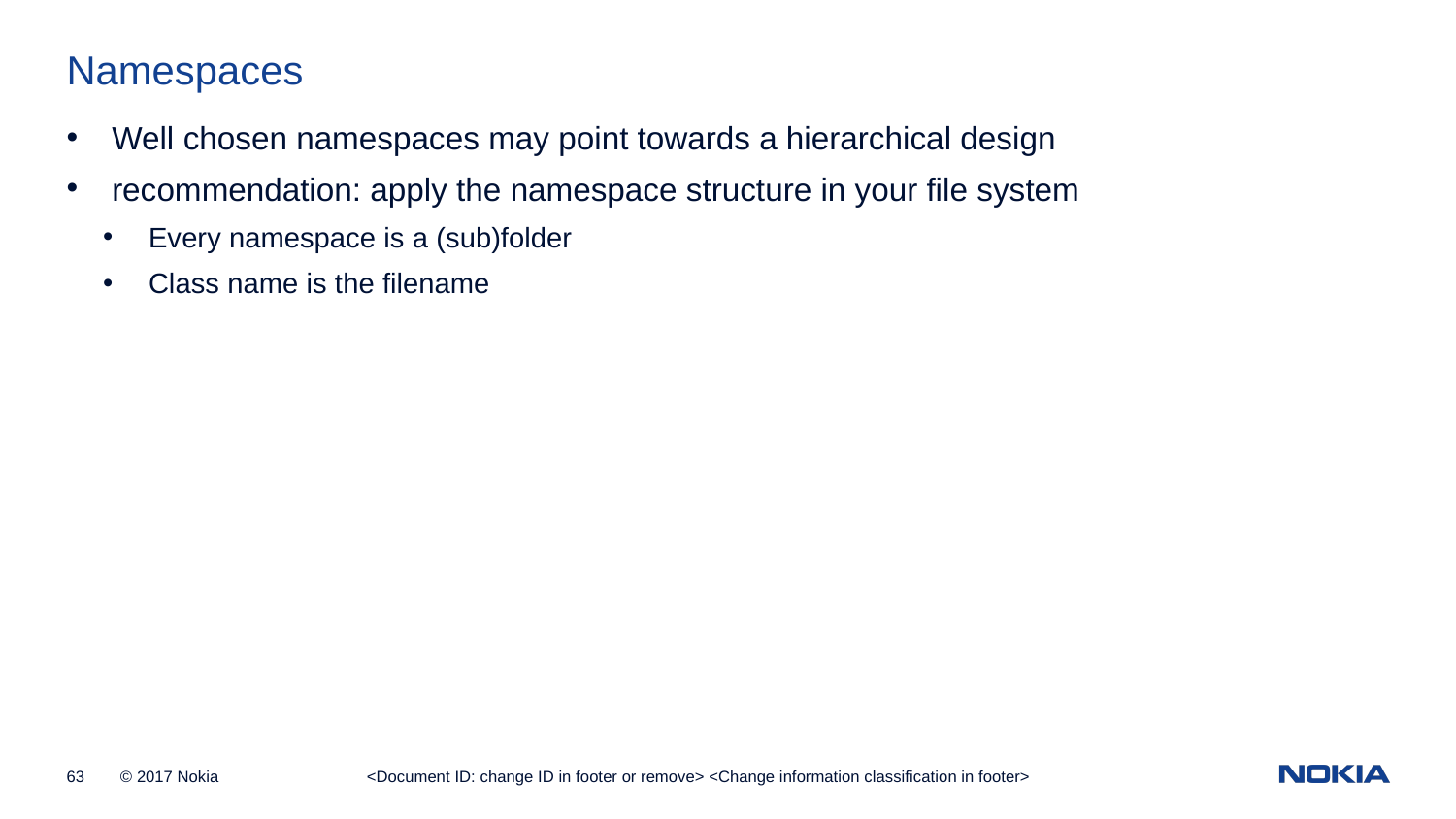

Namespaces
Well chosen namespaces may point towards a hierarchical design
recommendation: apply the namespace structure in your file system
Every namespace is a (sub)folder
Class name is the filename

<Document ID: change ID in footer or remove> <Change information classification in footer>